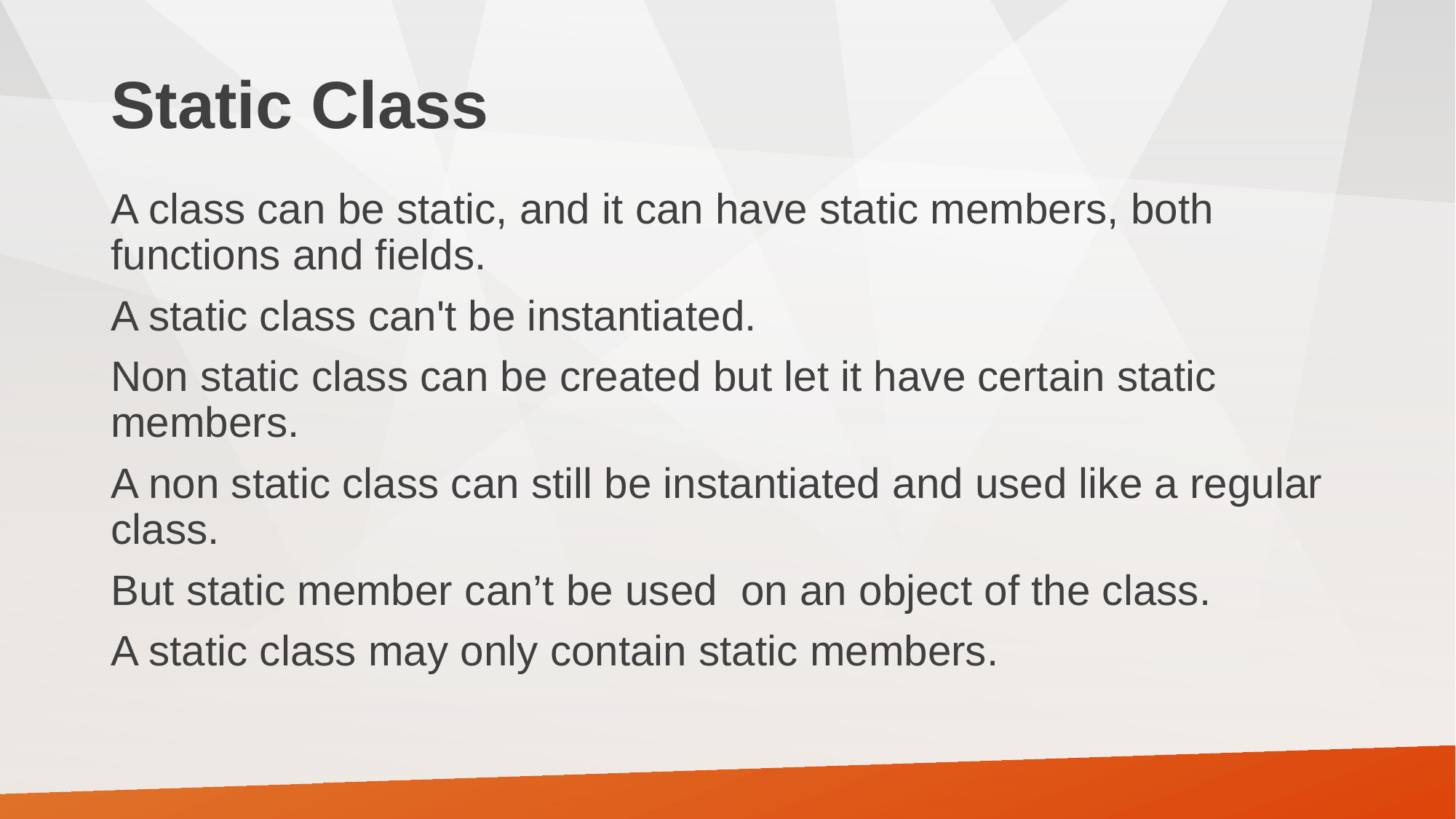

# Static Class
A class can be static, and it can have static members, both functions and fields.
A static class can't be instantiated.
Non static class can be created but let it have certain static members.
A non static class can still be instantiated and used like a regular class.
But static member can’t be used  on an object of the class.
A static class may only contain static members.